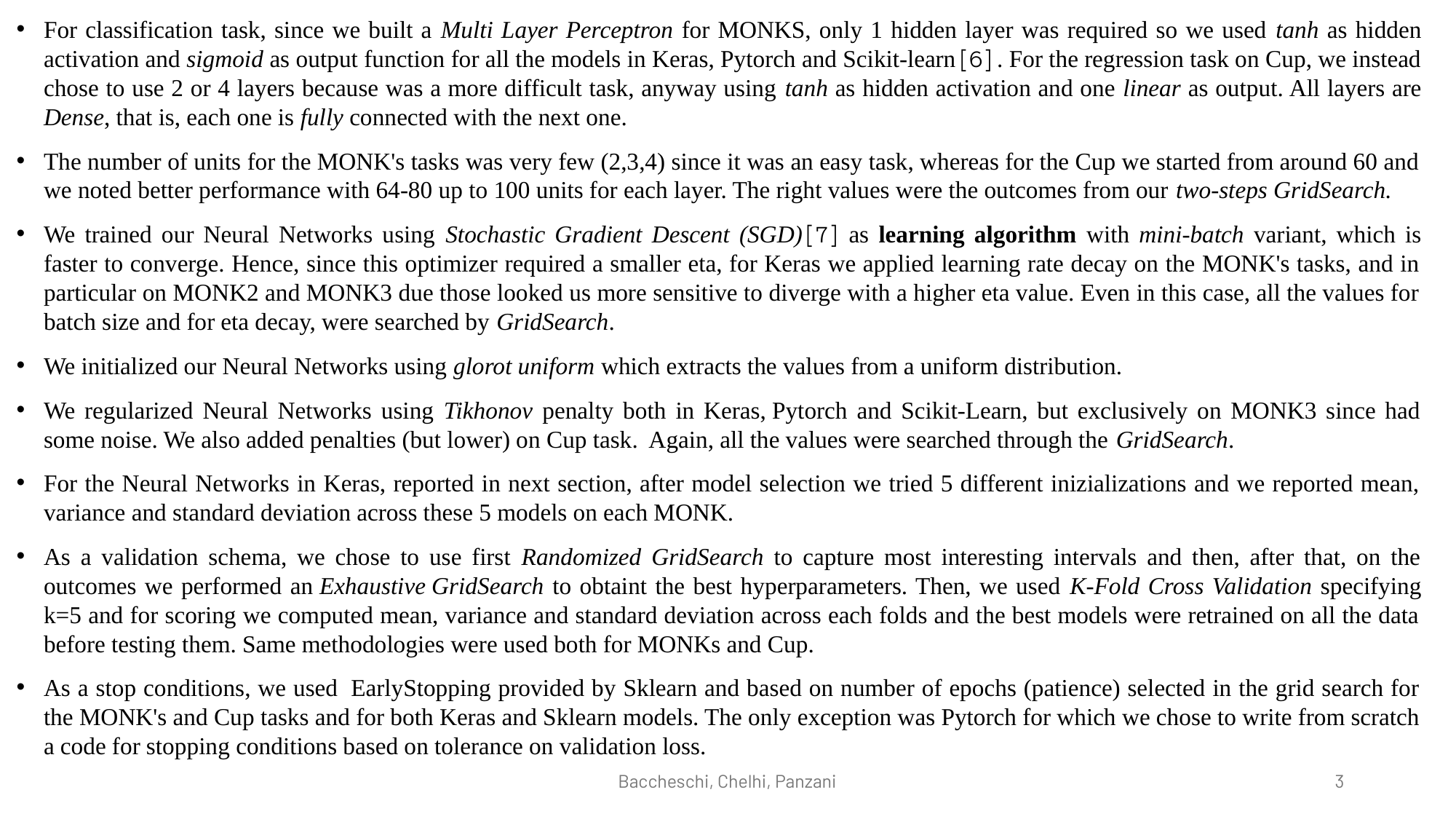

For classification task, since we built a Multi Layer Perceptron for MONKS, only 1 hidden layer was required so we used tanh as hidden activation and sigmoid as output function for all the models in Keras, Pytorch and Scikit-learn[6]. For the regression task on Cup, we instead chose to use 2 or 4 layers because was a more difficult task, anyway using tanh as hidden activation and one linear as output. All layers are Dense, that is, each one is fully connected with the next one.
The number of units for the MONK's tasks was very few (2,3,4) since it was an easy task, whereas for the Cup we started from around 60 and we noted better performance with 64-80 up to 100 units for each layer. The right values were the outcomes from our two-steps GridSearch.
We trained our Neural Networks using Stochastic Gradient Descent (SGD)[7] as learning algorithm with mini-batch variant, which is faster to converge. Hence, since this optimizer required a smaller eta, for Keras we applied learning rate decay on the MONK's tasks, and in particular on MONK2 and MONK3 due those looked us more sensitive to diverge with a higher eta value. Even in this case, all the values for batch size and for eta decay, were searched by GridSearch.
We initialized our Neural Networks using glorot uniform which extracts the values from a uniform distribution.
We regularized Neural Networks using Tikhonov penalty both in Keras, Pytorch and Scikit-Learn, but exclusively on MONK3 since had some noise. We also added penalties (but lower) on Cup task.  Again, all the values were searched through the GridSearch.
For the Neural Networks in Keras, reported in next section, after model selection we tried 5 different inizializations and we reported mean, variance and standard deviation across these 5 models on each MONK.
As a validation schema, we chose to use first Randomized GridSearch to capture most interesting intervals and then, after that, on the outcomes we performed an Exhaustive GridSearch to obtaint the best hyperparameters. Then, we used K-Fold Cross Validation specifying k=5 and for scoring we computed mean, variance and standard deviation across each folds and the best models were retrained on all the data before testing them. Same methodologies were used both for MONKs and Cup.
As a stop conditions, we used  EarlyStopping provided by Sklearn and based on number of epochs (patience) selected in the grid search for the MONK's and Cup tasks and for both Keras and Sklearn models. The only exception was Pytorch for which we chose to write from scratch a code for stopping conditions based on tolerance on validation loss.

Baccheschi, Chelhi, Panzani
3